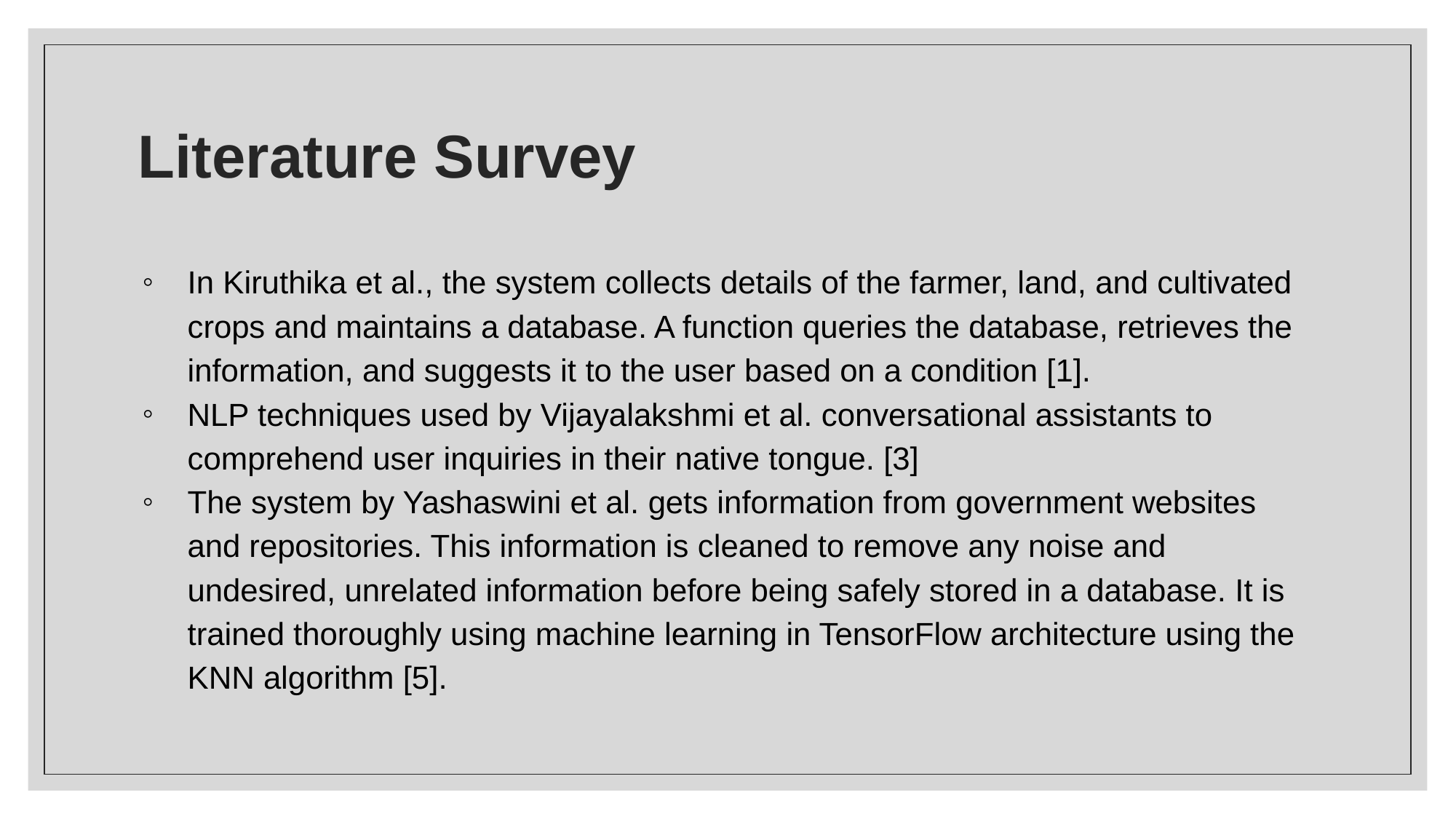

# Literature Survey
In Kiruthika et al., the system collects details of the farmer, land, and cultivated crops and maintains a database. A function queries the database, retrieves the information, and suggests it to the user based on a condition [1].
NLP techniques used by Vijayalakshmi et al. conversational assistants to comprehend user inquiries in their native tongue. [3]
The system by Yashaswini et al. gets information from government websites and repositories. This information is cleaned to remove any noise and undesired, unrelated information before being safely stored in a database. It is trained thoroughly using machine learning in TensorFlow architecture using the KNN algorithm [5].